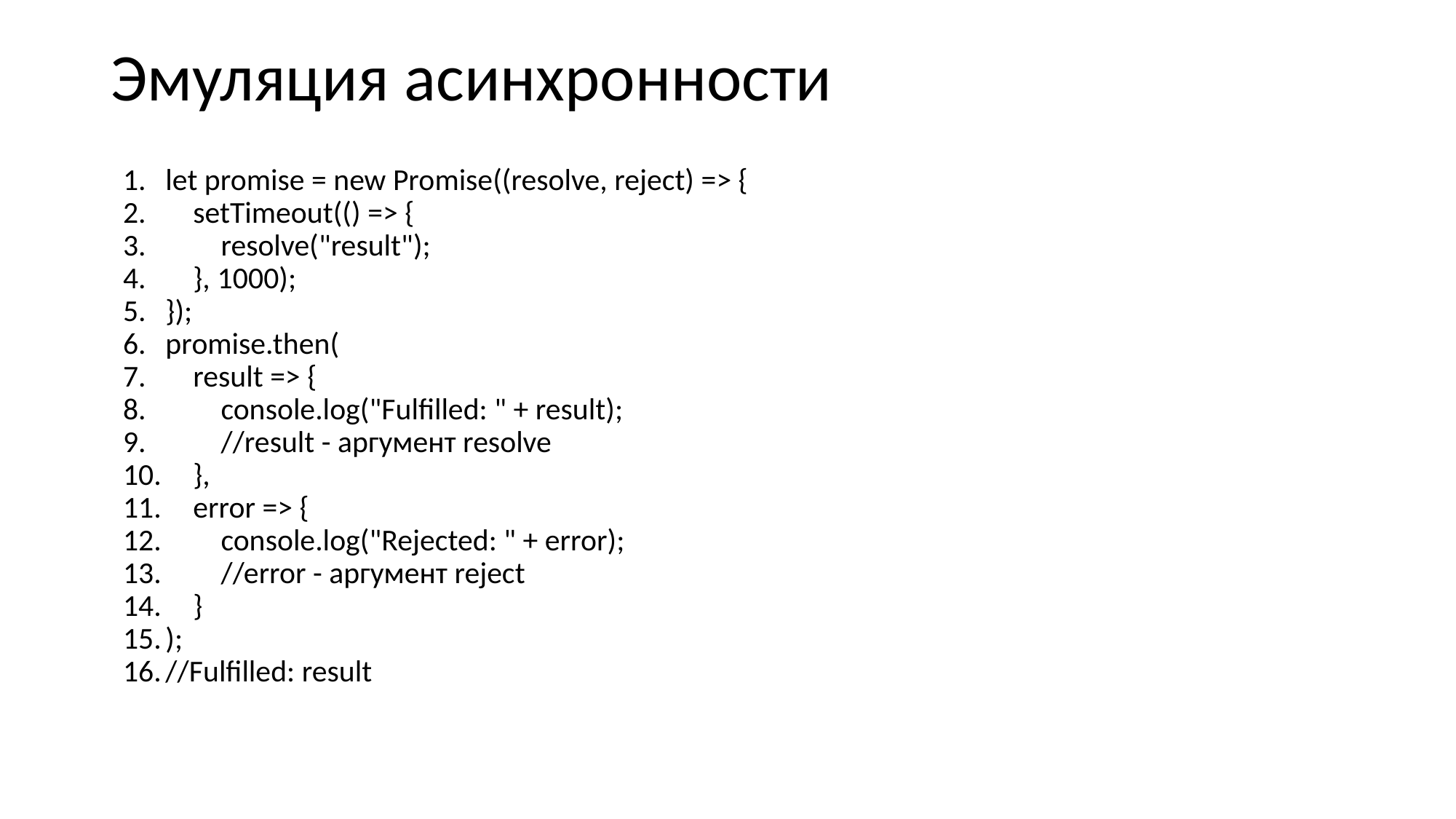

# Эмуляция асинхронности
let promise = new Promise((resolve, reject) => {
    setTimeout(() => {
        resolve("result");
    }, 1000);
});
promise.then(
    result => {
        console.log("Fulfilled: " + result);
        //result - аргумент resolve
    },
    error => {
        console.log("Rejected: " + error);
        //error - аргумент reject
    }
);
//Fulfilled: result